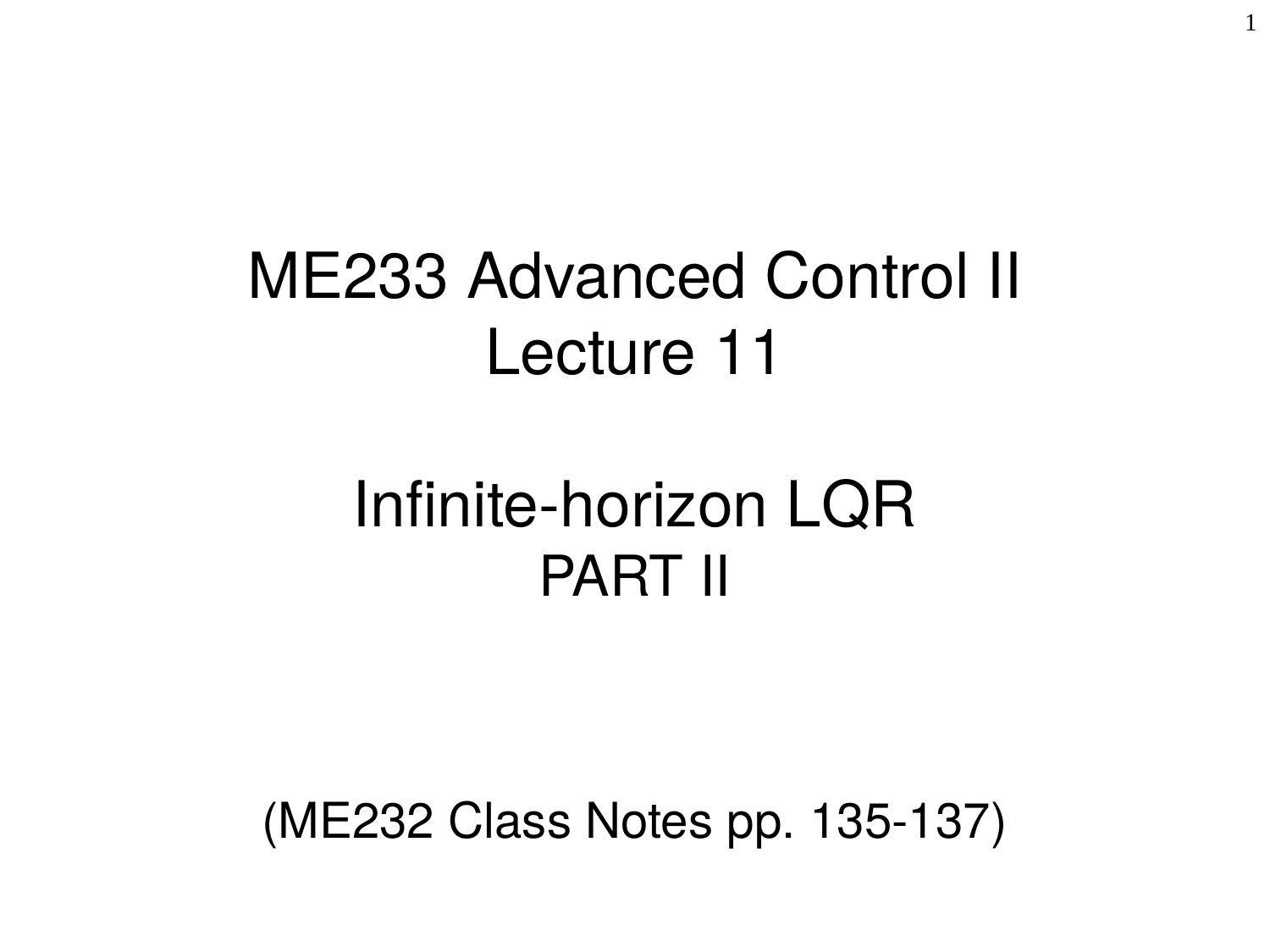

1
# ME233 Advanced Control II Lecture 11 Infinite-horizon LQR PART II
(ME232 Class Notes pp. 135-137)
TexPoint fonts used in EMF.
Read the TexPoint manual before you delete this box.: AAA